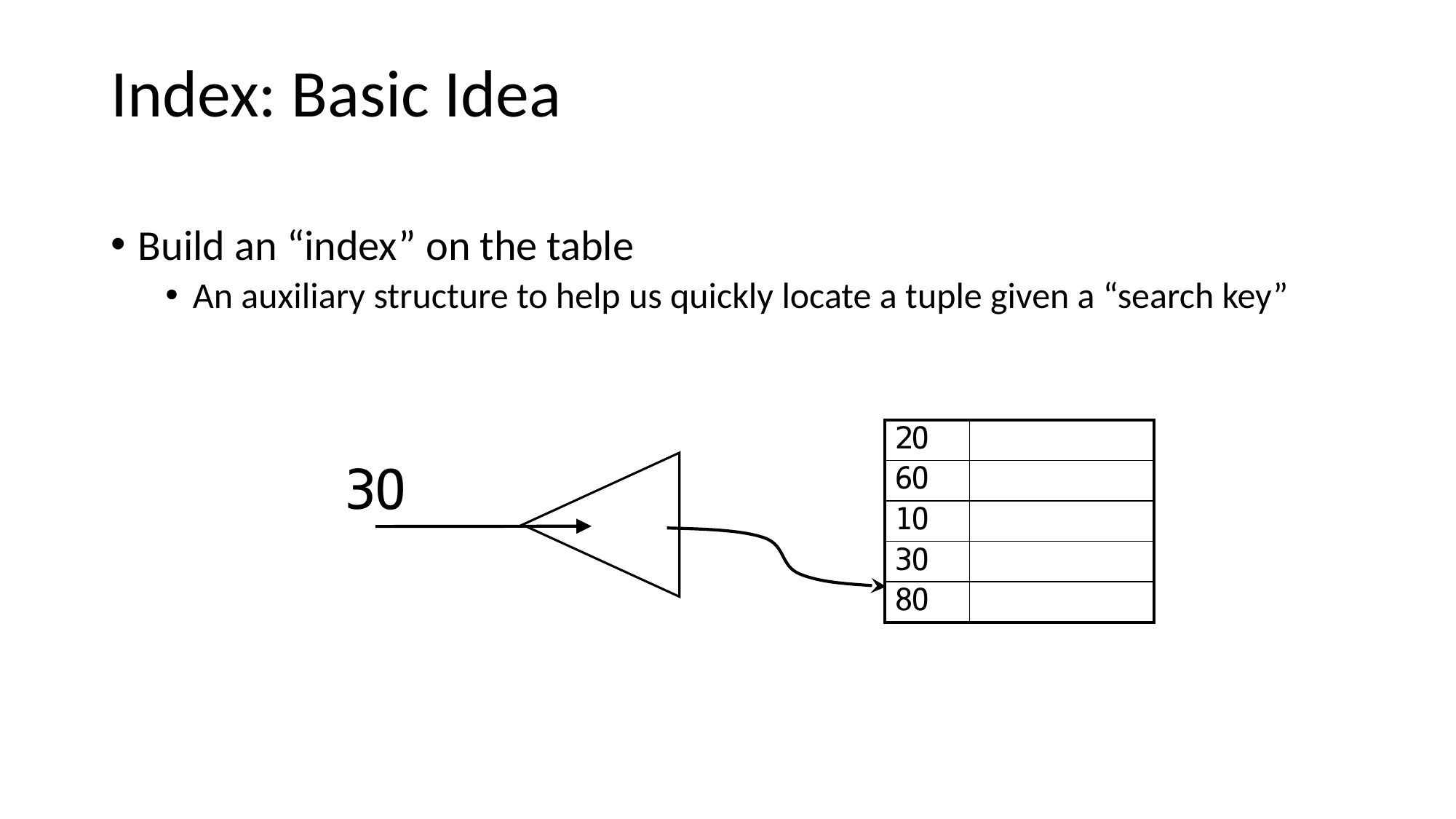

# Index: Basic Idea
Build an “index” on the table
An auxiliary structure to help us quickly locate a tuple given a “search key”
| 20 |  |
| --- | --- |
| 60 |  |
| 10 |  |
| 30 |  |
| 80 |  |

30